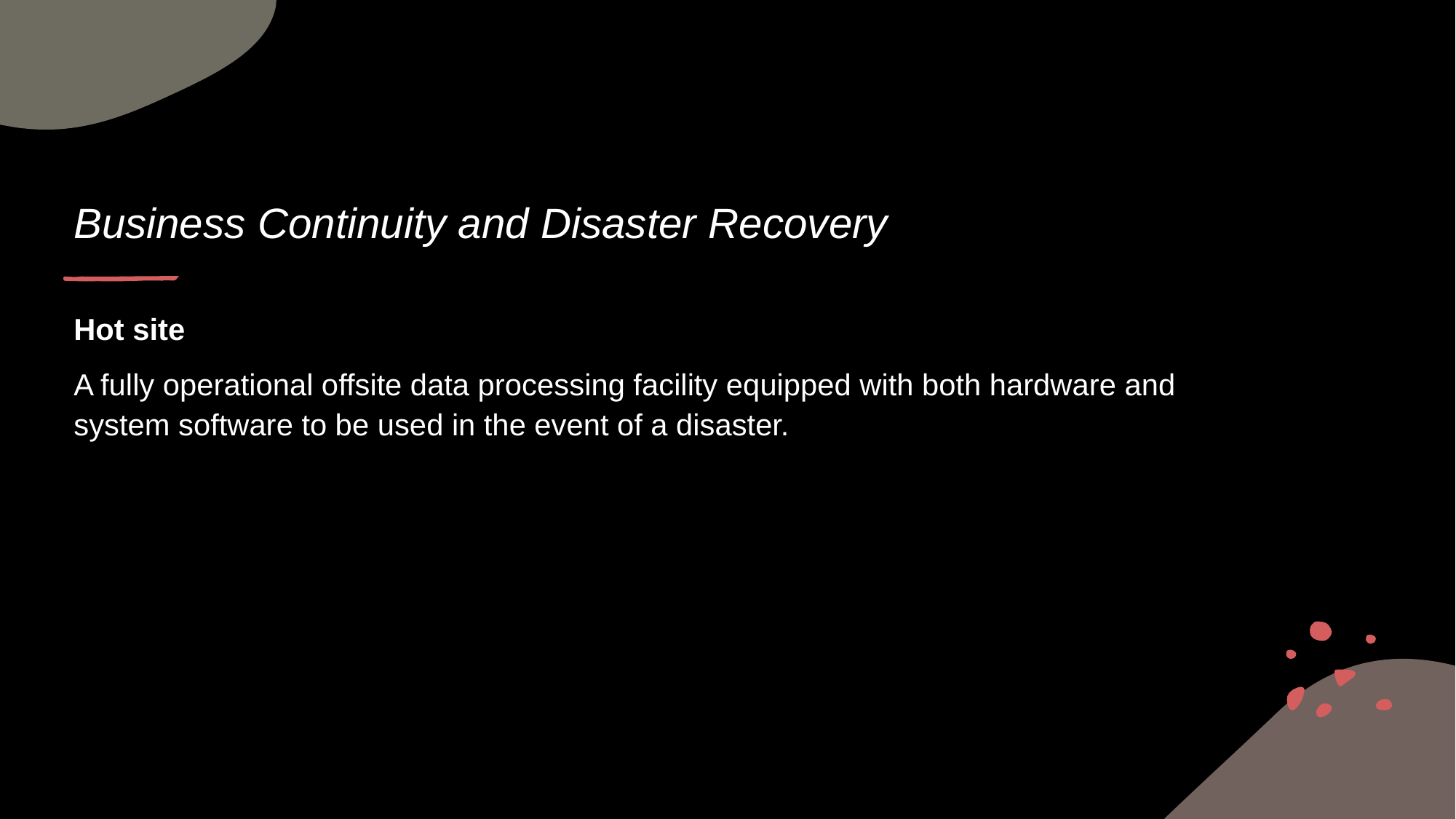

# Business Continuity and Disaster Recovery
Hot site
A fully operational offsite data processing facility equipped with both hardware and system software to be used in the event of a disaster.